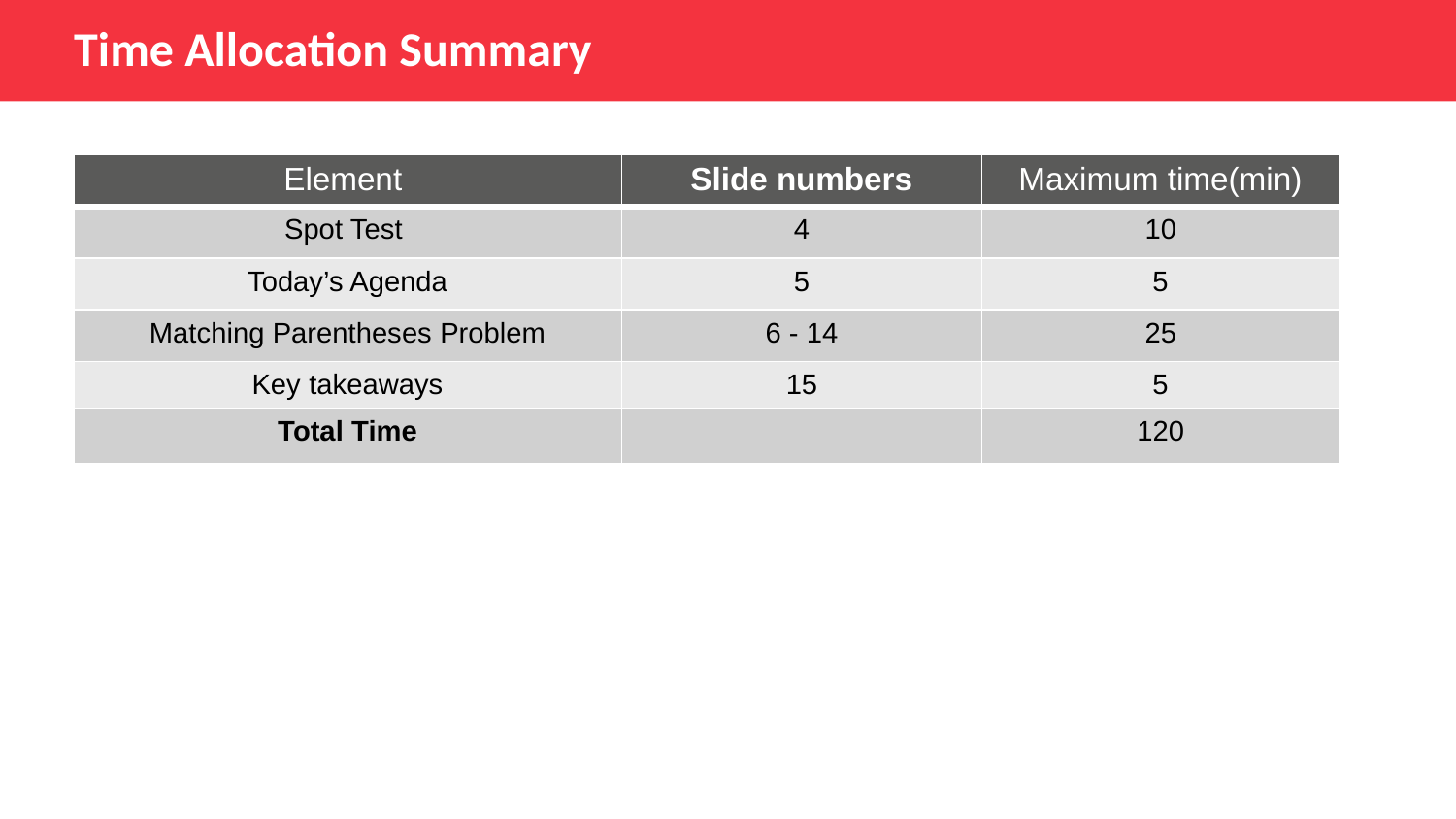

Time Allocation Summary
| Element | Slide numbers | Maximum time(min) |
| --- | --- | --- |
| Spot Test | 4 | 10 |
| Today’s Agenda | 5 | 5 |
| Matching Parentheses Problem | 6 - 14 | 25 |
| Key takeaways | 15 | 5 |
| Total Time |  | 120 |